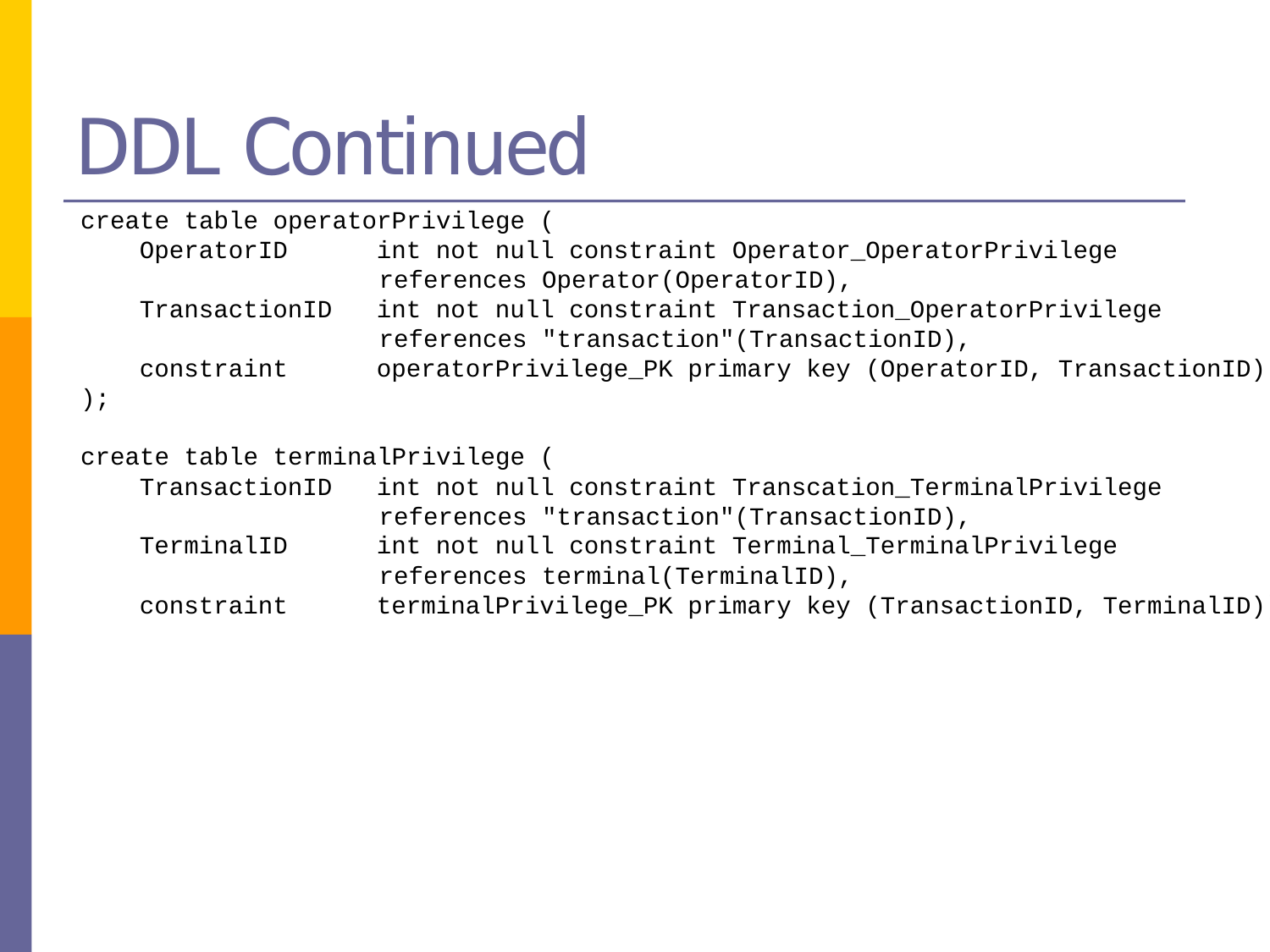

# DDL Continued
create table operatorPrivilege (
    OperatorID      int not null constraint Operator_OperatorPrivilege
		   references Operator(OperatorID),
    TransactionID   int not null constraint Transaction_OperatorPrivilege
		   references "transaction"(TransactionID),
    constraint      operatorPrivilege_PK primary key (OperatorID, TransactionID)
);

create table terminalPrivilege (
    TransactionID   int not null constraint Transcation_TerminalPrivilege
		   references "transaction"(TransactionID),
    TerminalID      int not null constraint Terminal_TerminalPrivilege
		   references terminal(TerminalID),
    constraint      terminalPrivilege_PK primary key (TransactionID, TerminalID));